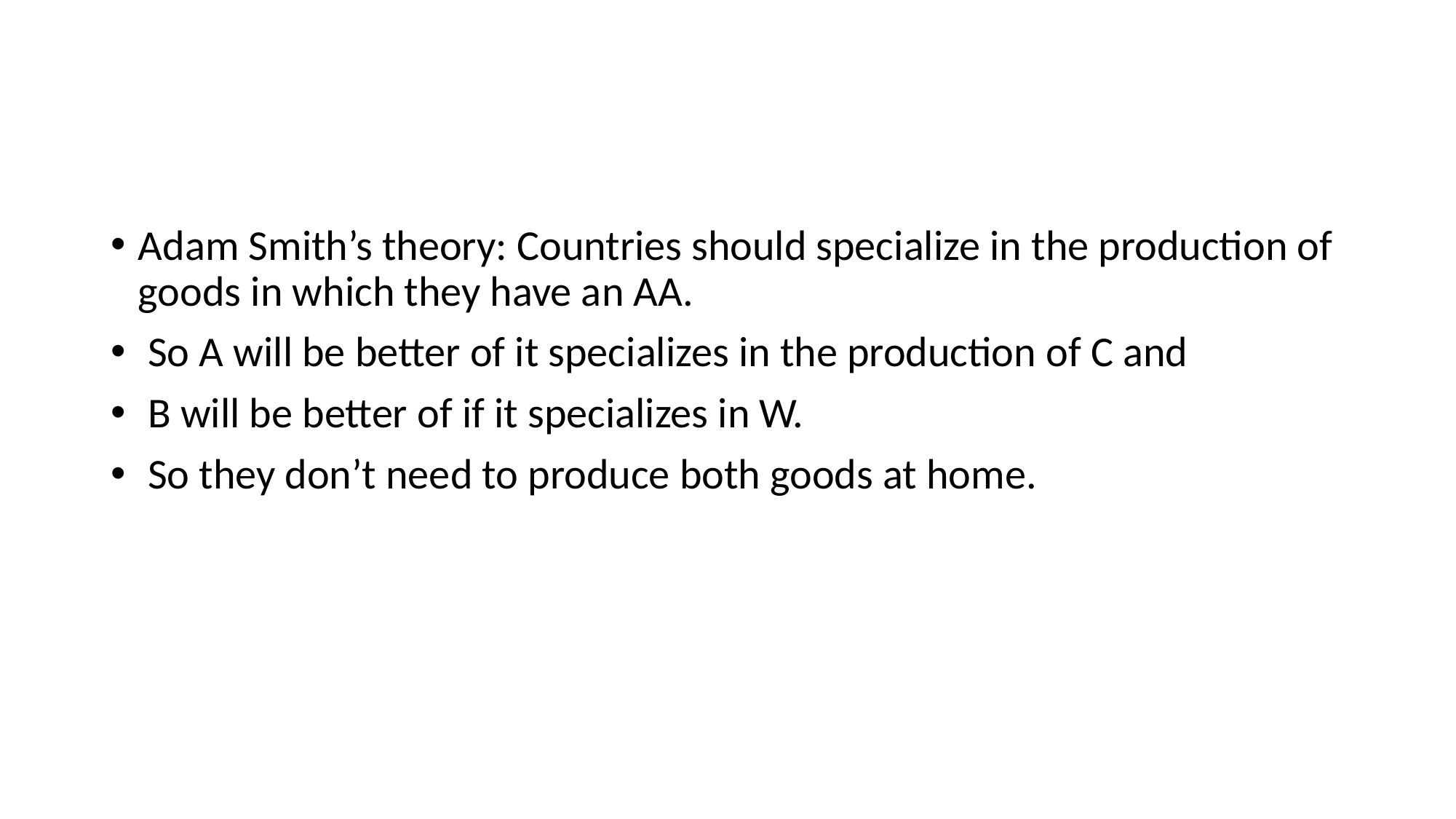

#
Adam Smith’s theory: Countries should specialize in the production of goods in which they have an AA.
 So A will be better of it specializes in the production of C and
 B will be better of if it specializes in W.
 So they don’t need to produce both goods at home.